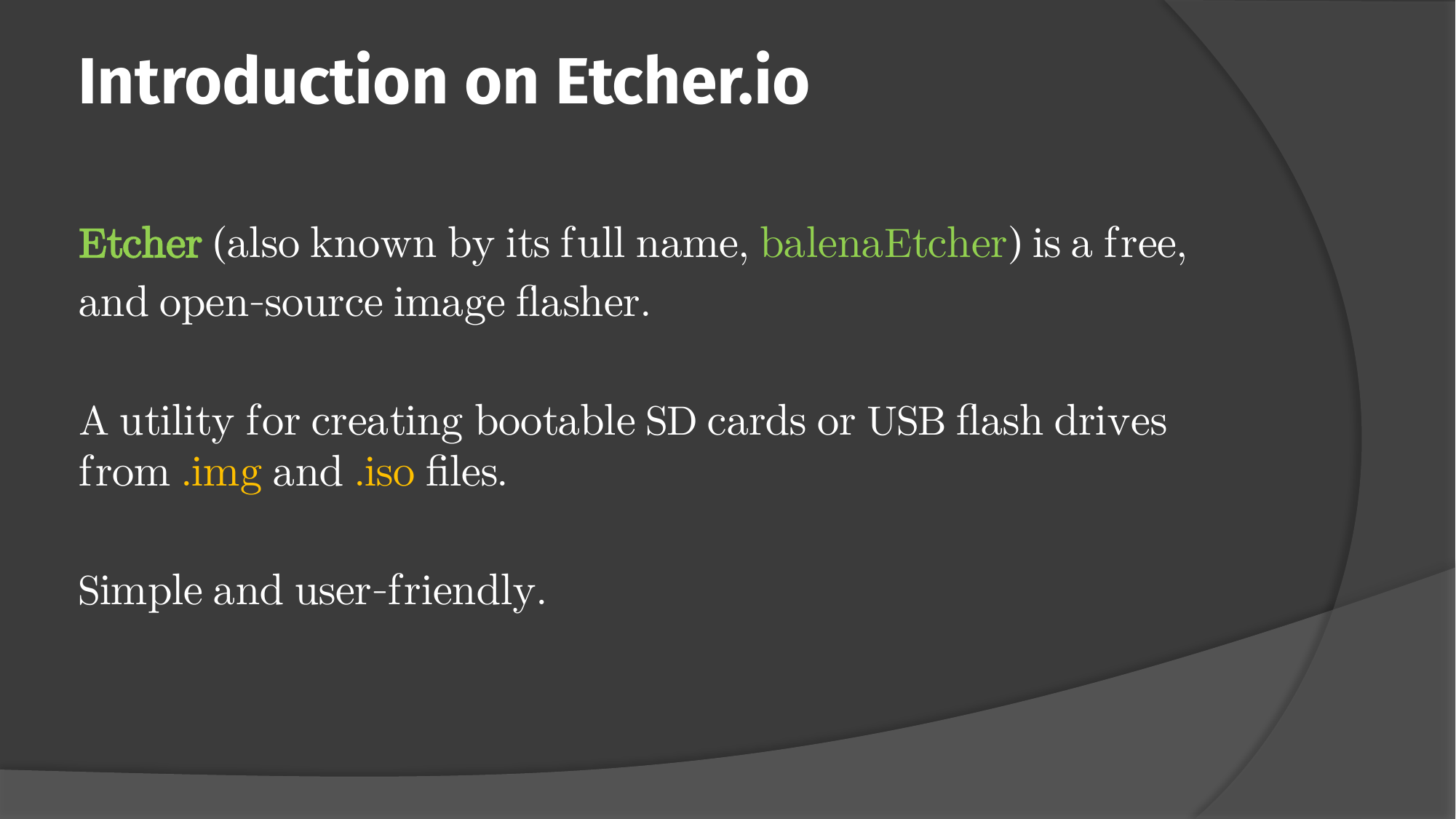

# Introduction on Etcher.io
Etcher (also known by its full name, balenaEtcher) is a free,
and open-source image flasher.

A utility for creating bootable SD cards or USB flash drives from .img and .iso files.

Simple and user-friendly.